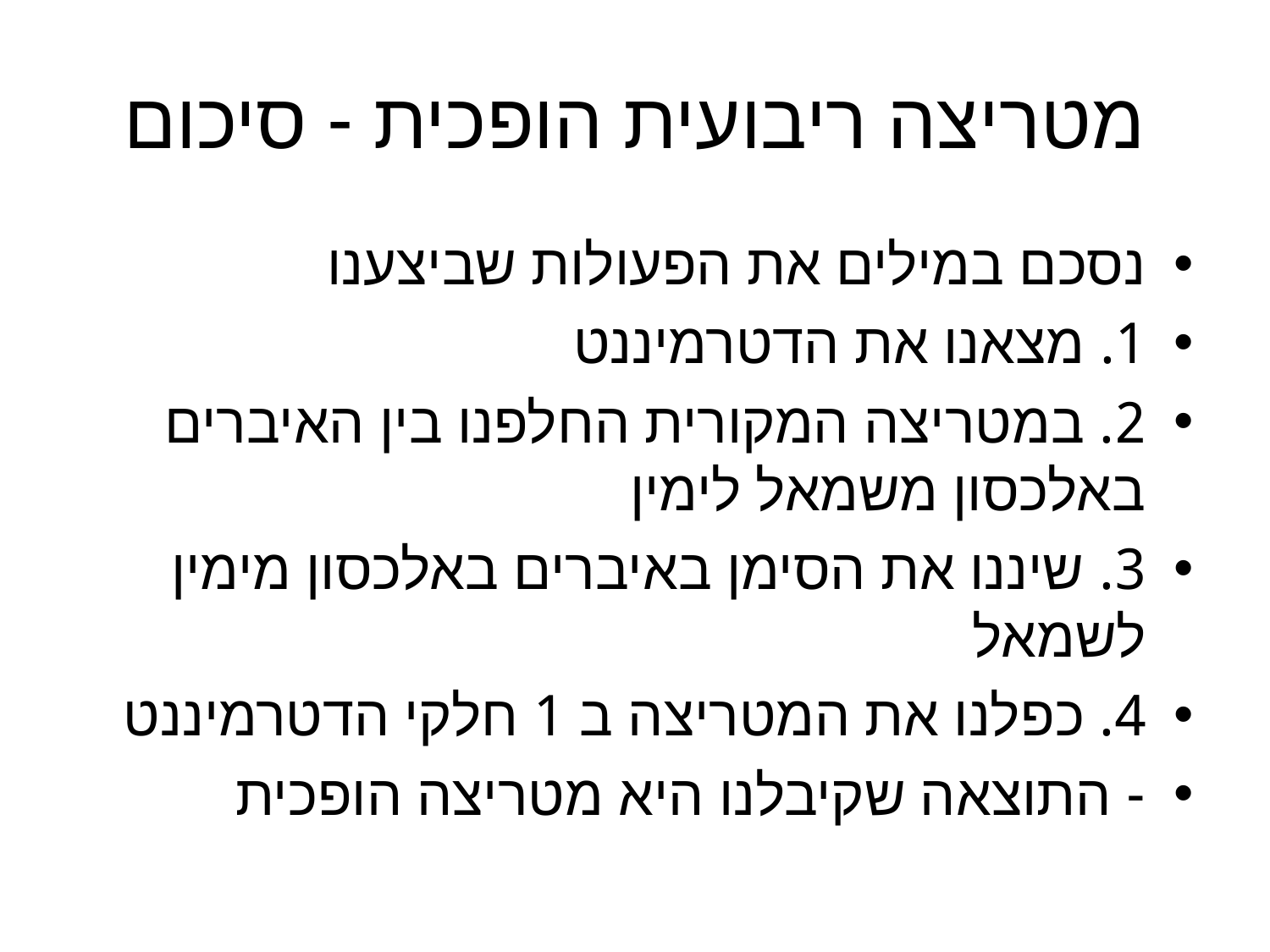

# מטריצה ריבועית הופכית - סיכום
נסכם במילים את הפעולות שביצענו
1. מצאנו את הדטרמיננט
2. במטריצה המקורית החלפנו בין האיברים באלכסון משמאל לימין
3. שיננו את הסימן באיברים באלכסון מימין לשמאל
4. כפלנו את המטריצה ב 1 חלקי הדטרמיננט
- התוצאה שקיבלנו היא מטריצה הופכית